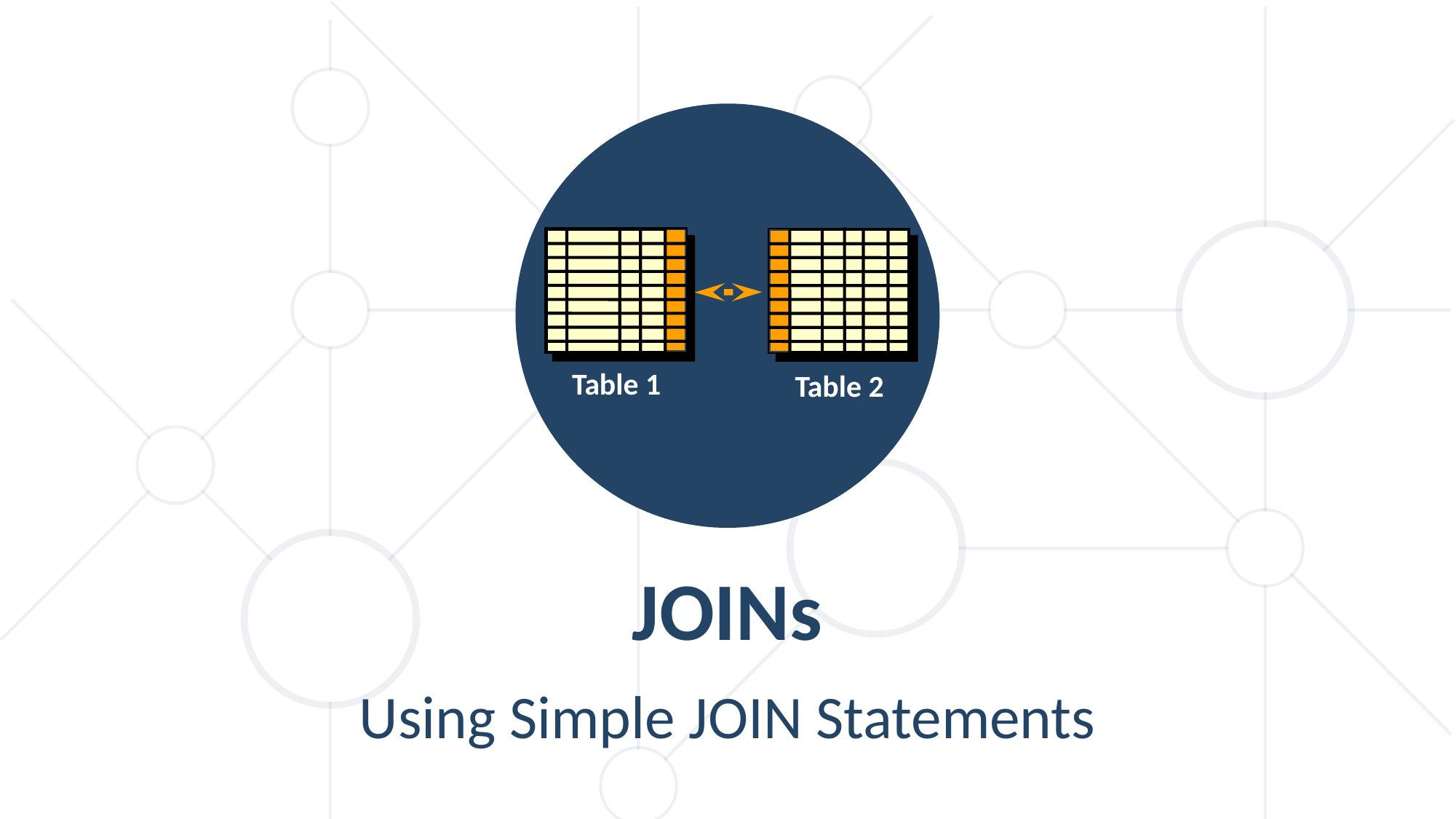

Table 1
Table 2
JOINs
Using Simple JOIN Statements